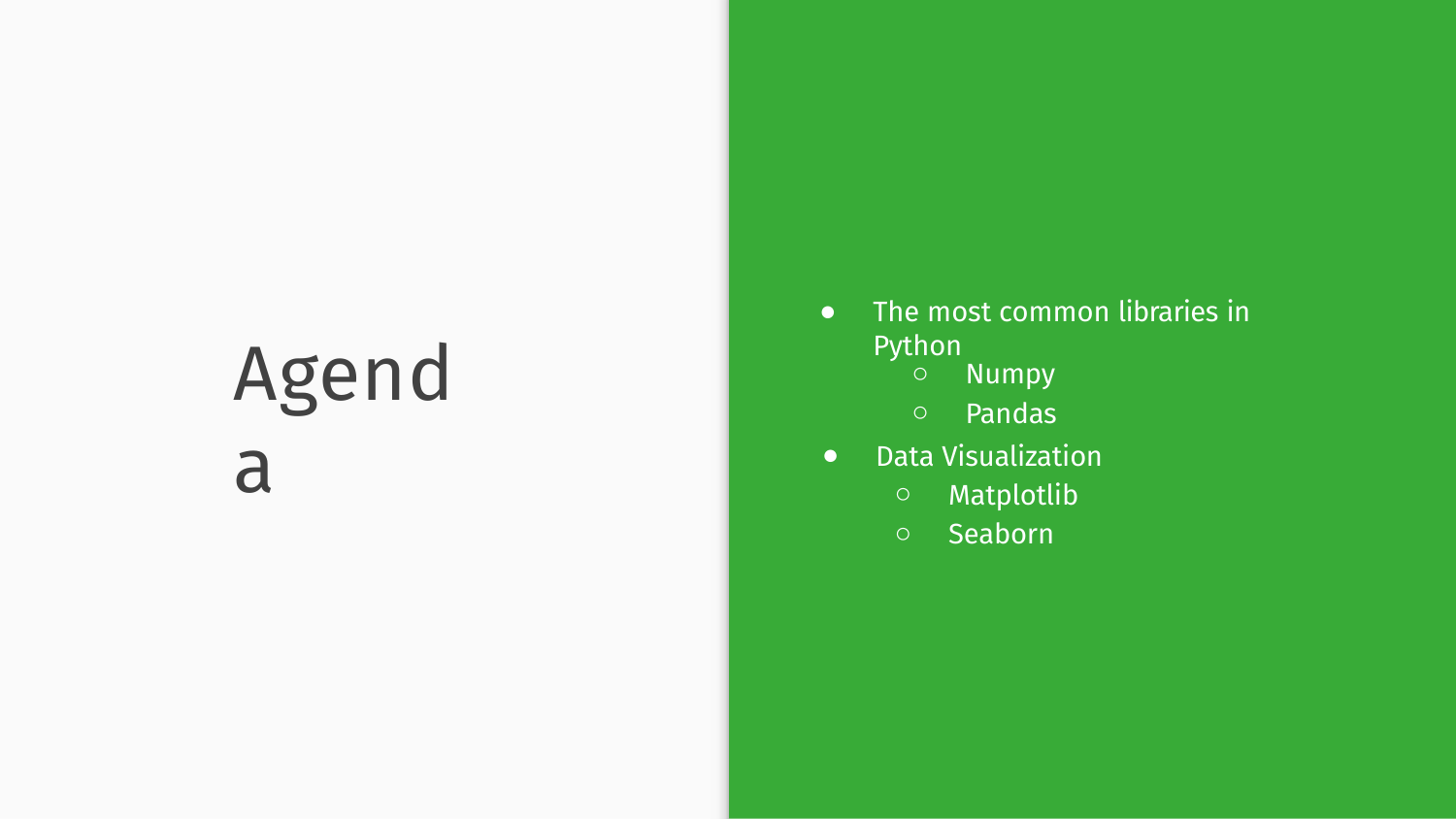

The most common libraries in Python
Agenda
Numpy
Pandas
Data Visualization
Matplotlib
Seaborn